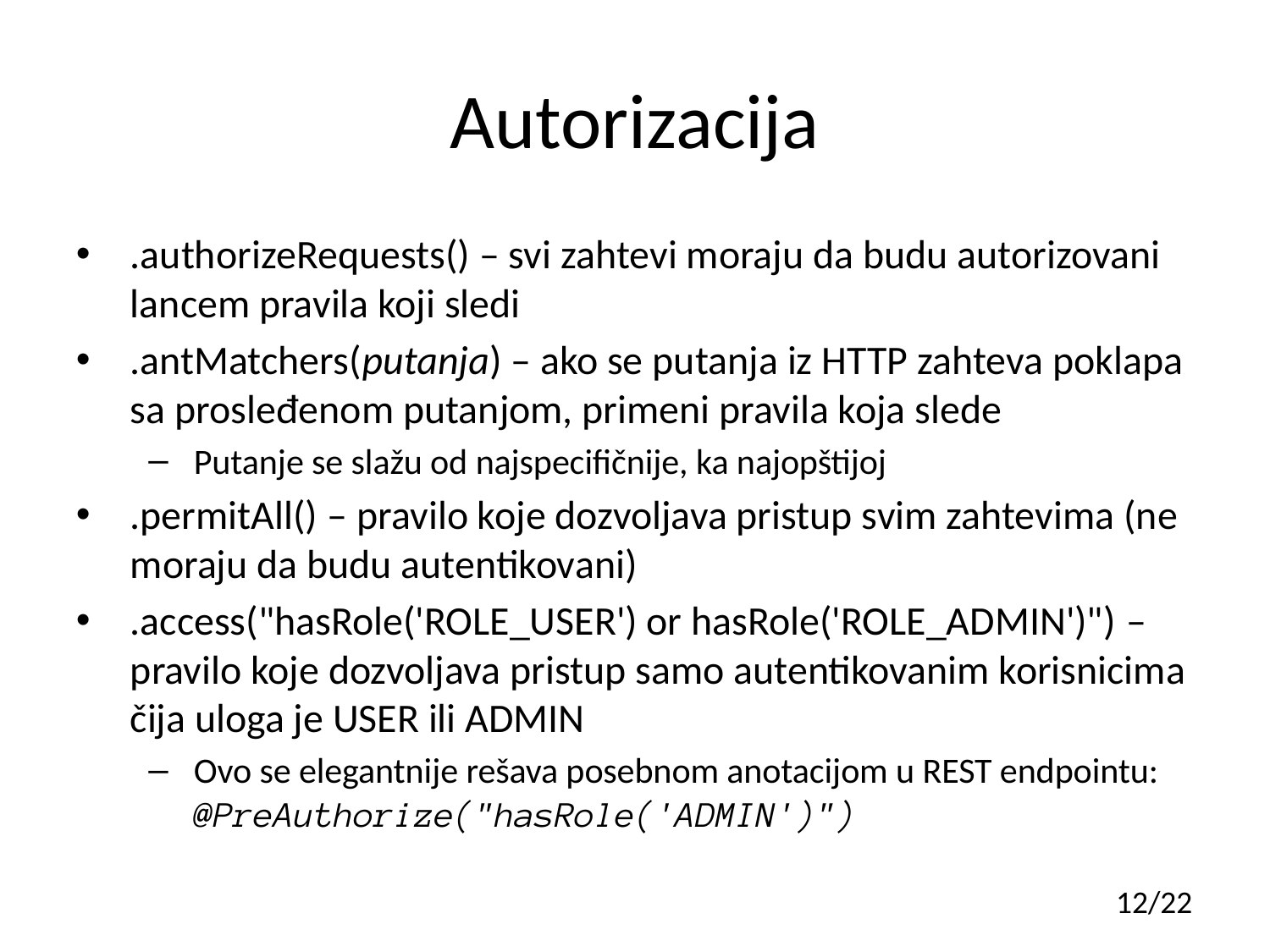

# Autorizacija
.authorizeRequests() – svi zahtevi moraju da budu autorizovani lancem pravila koji sledi
.antMatchers(putanja) – ako se putanja iz HTTP zahteva poklapa sa prosleđenom putanjom, primeni pravila koja slede
Putanje se slažu od najspecifičnije, ka najopštijoj
.permitAll() – pravilo koje dozvoljava pristup svim zahtevima (ne moraju da budu autentikovani)
.access("hasRole('ROLE_USER') or hasRole('ROLE_ADMIN')") – pravilo koje dozvoljava pristup samo autentikovanim korisnicima čija uloga je USER ili ADMIN
Ovo se elegantnije rešava posebnom anotacijom u REST endpointu: @PreAuthorize("hasRole('ADMIN')")